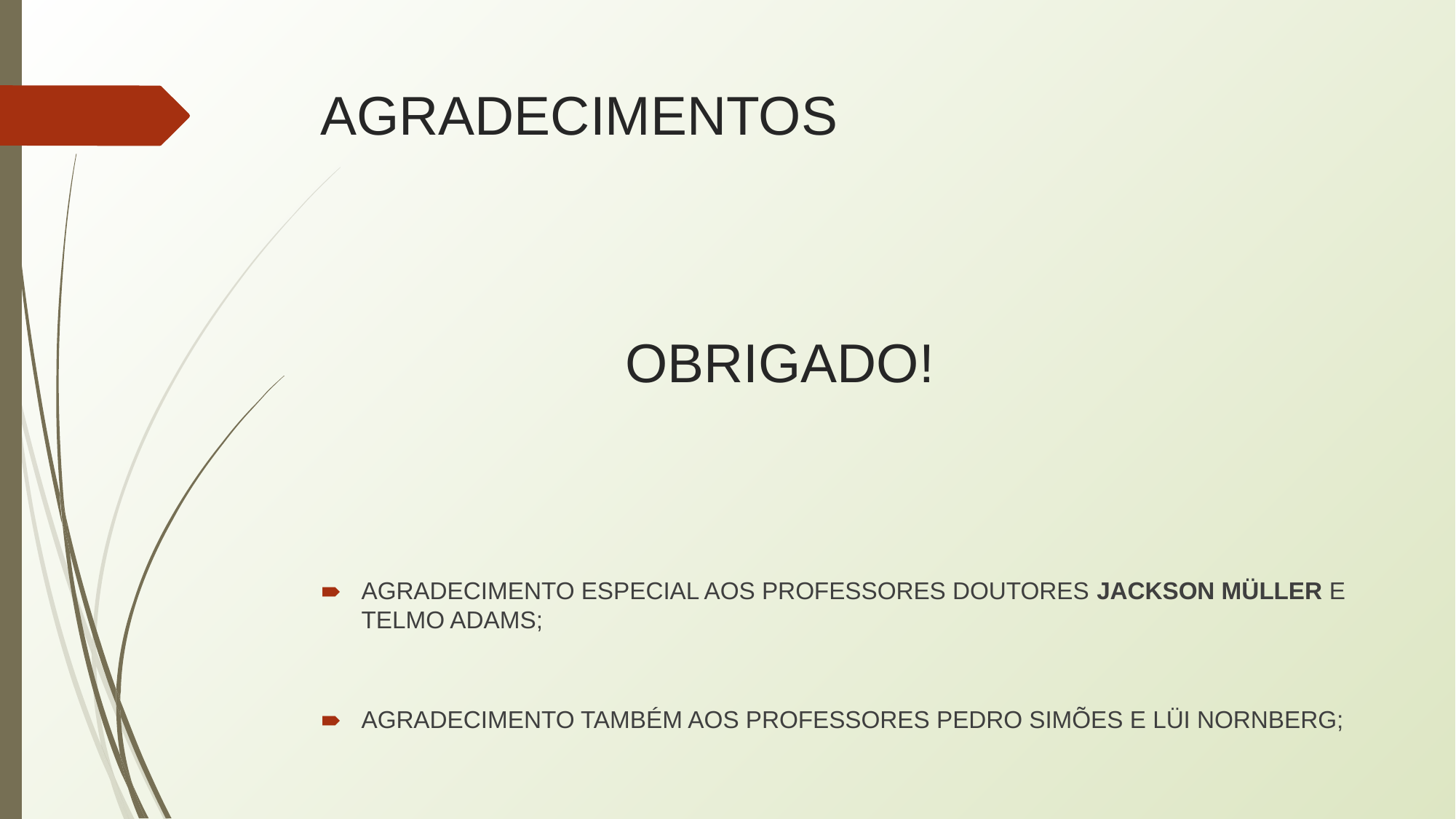

# AGRADECIMENTOS
OBRIGADO!
AGRADECIMENTO ESPECIAL AOS PROFESSORES DOUTORES JACKSON MÜLLER E TELMO ADAMS;

AGRADECIMENTO TAMBÉM AOS PROFESSORES PEDRO SIMÕES E LÜI NORNBERG;